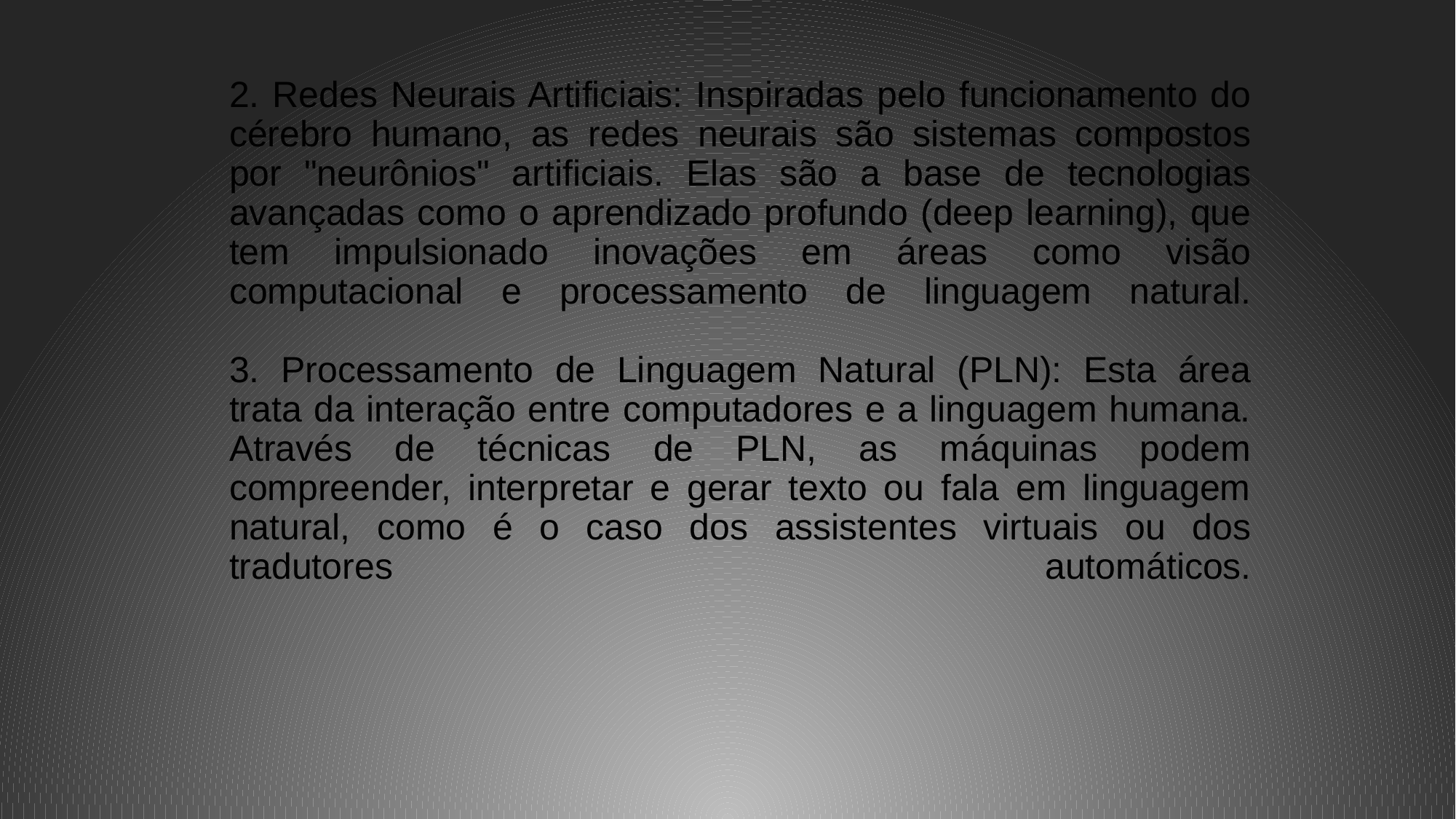

# 2. Redes Neurais Artificiais: Inspiradas pelo funcionamento do cérebro humano, as redes neurais são sistemas compostos por "neurônios" artificiais. Elas são a base de tecnologias avançadas como o aprendizado profundo (deep learning), que tem impulsionado inovações em áreas como visão computacional e processamento de linguagem natural. 3. Processamento de Linguagem Natural (PLN): Esta área trata da interação entre computadores e a linguagem humana. Através de técnicas de PLN, as máquinas podem compreender, interpretar e gerar texto ou fala em linguagem natural, como é o caso dos assistentes virtuais ou dos tradutores automáticos.